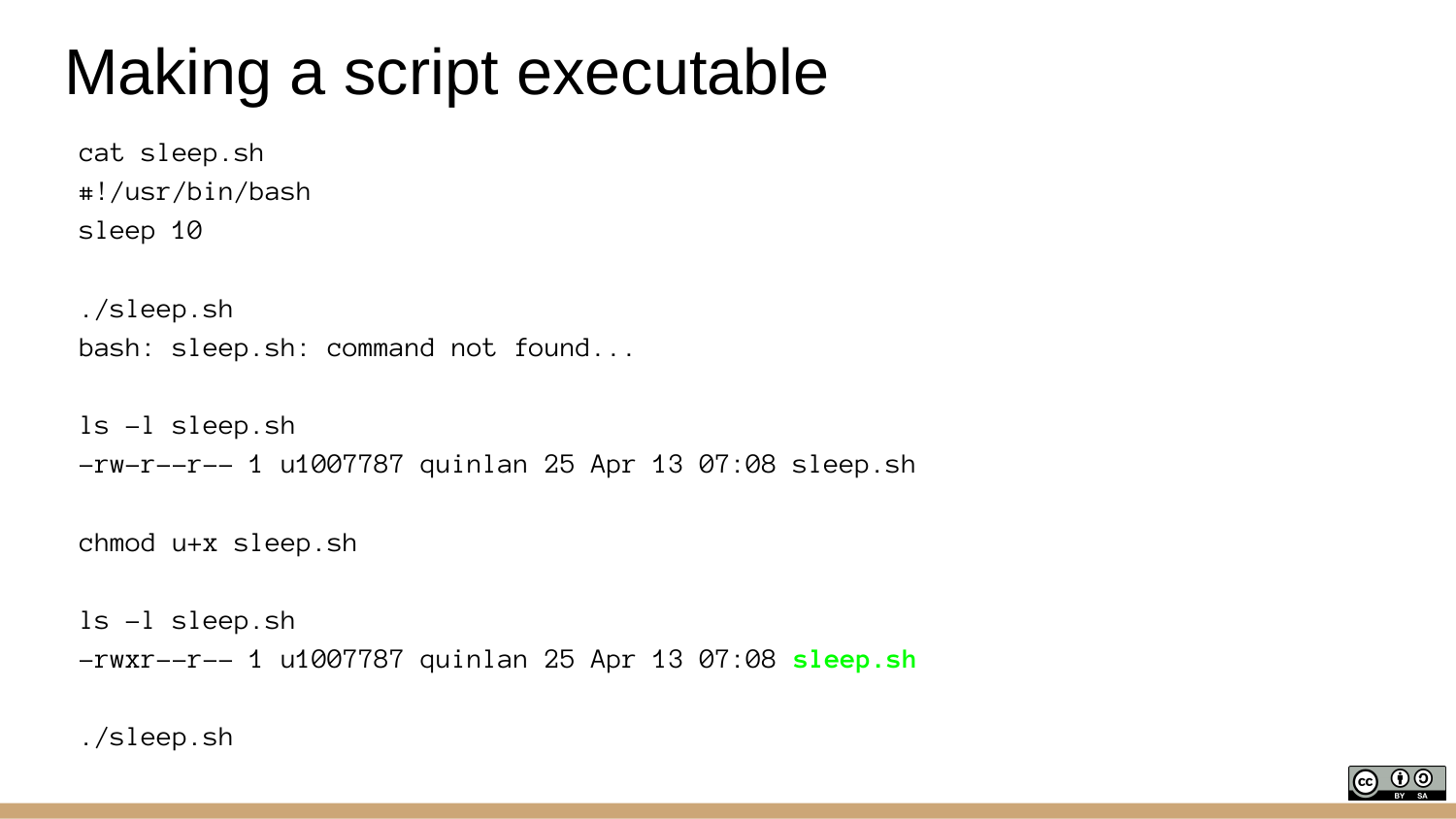

# Making a script executable
cat sleep.sh
#!/usr/bin/bash
sleep 10

./sleep.sh
bash: sleep.sh: command not found...

ls -l sleep.sh
-rw-r--r-- 1 u1007787 quinlan 25 Apr 13 07:08 sleep.sh

chmod u+x sleep.sh

ls -l sleep.sh
-rwxr--r-- 1 u1007787 quinlan 25 Apr 13 07:08 sleep.sh

./sleep.sh